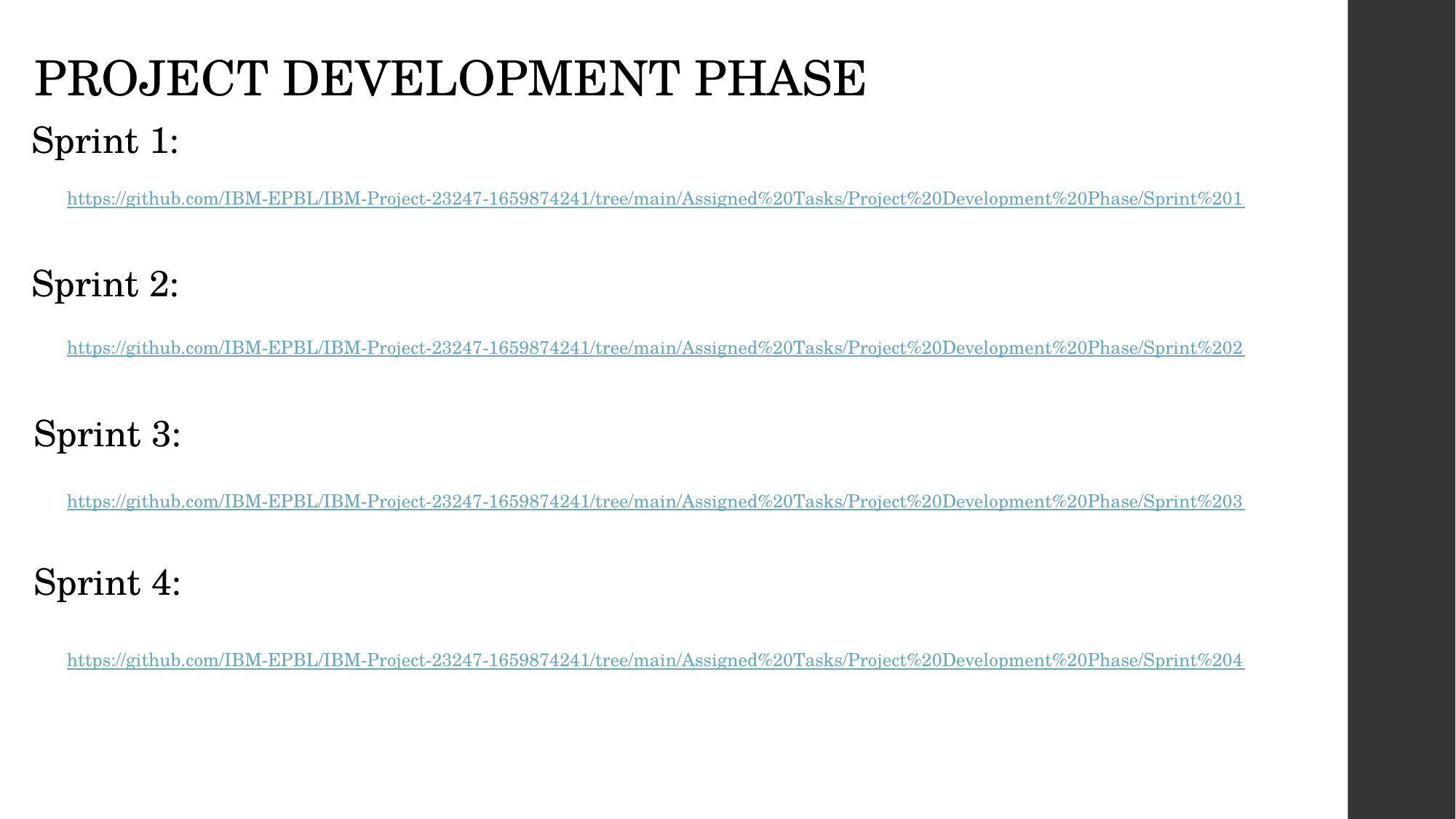

PROJECT DEVELOPMENT PHASE
Sprint 1:
https://github.com/IBM-EPBL/IBM-Project-23247-1659874241/tree/main/Assigned%20Tasks/Project%20Development%20Phase/Sprint%201
Sprint 2:
https://github.com/IBM-EPBL/IBM-Project-23247-1659874241/tree/main/Assigned%20Tasks/Project%20Development%20Phase/Sprint%202
Sprint 3:
https://github.com/IBM-EPBL/IBM-Project-23247-1659874241/tree/main/Assigned%20Tasks/Project%20Development%20Phase/Sprint%203
Sprint 4:
https://github.com/IBM-EPBL/IBM-Project-23247-1659874241/tree/main/Assigned%20Tasks/Project%20Development%20Phase/Sprint%204